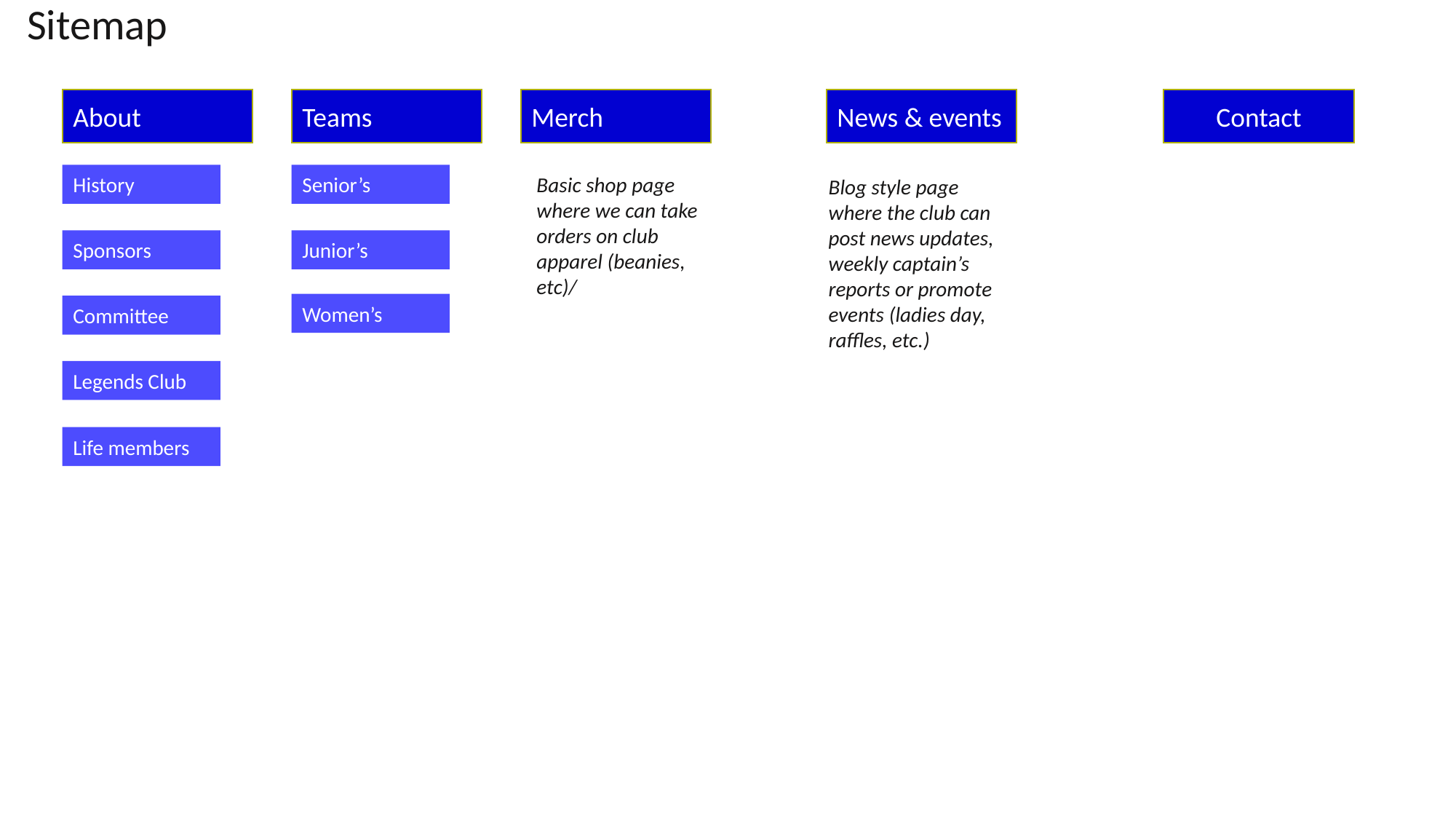

# Sitemap
Teams
Merch
News & events
Contact
About
History
Senior’s
Basic shop page where we can take orders on club apparel (beanies, etc)/
Blog style page where the club can post news updates, weekly captain’s reports or promote events (ladies day, raffles, etc.)
Sponsors
Junior’s
Women’s
Committee
Legends Club
Life members